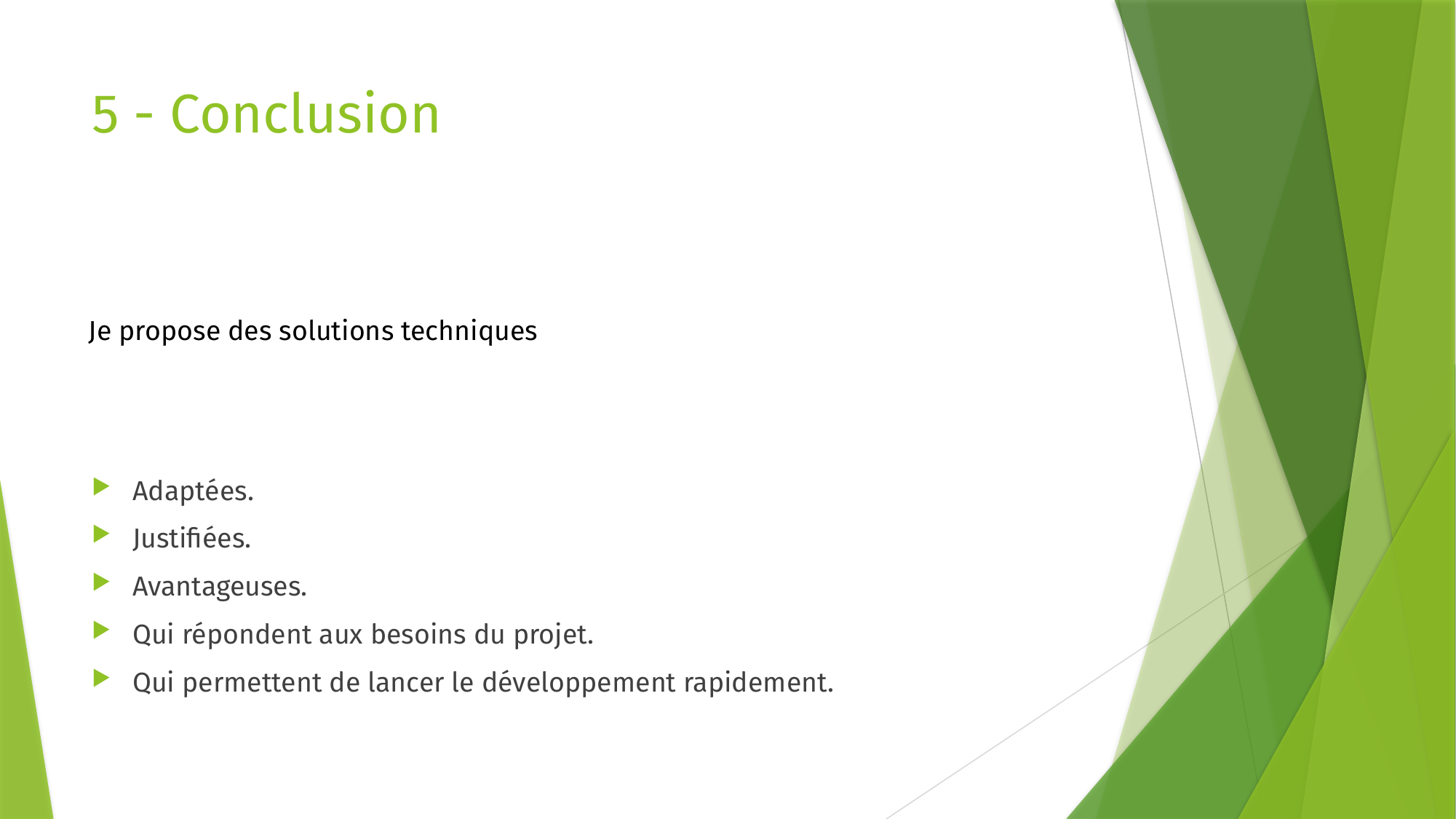

# 5 - Conclusion
Je propose des solutions techniques
Adaptées.
Justifiées.
Avantageuses.
Qui répondent aux besoins du projet.
Qui permettent de lancer le développement rapidement.